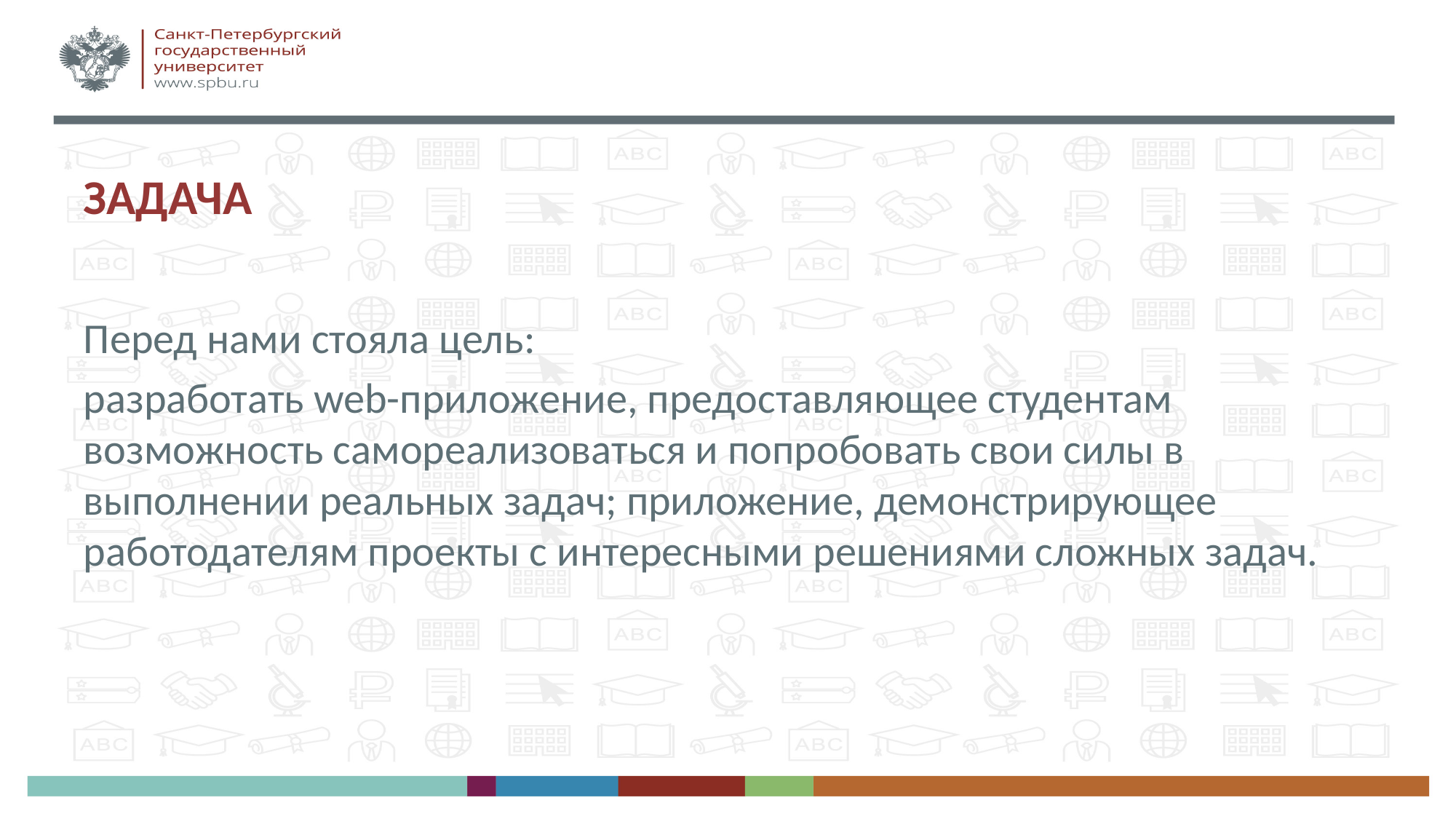

Задача

Перед нами стояла цель:
разработать web-приложение, предоставляющее студентам возможность самореализоваться и попробовать свои силы в выполнении реальных задач; приложение, демонстрирующее работодателям проекты с интересными решениями сложных задач.